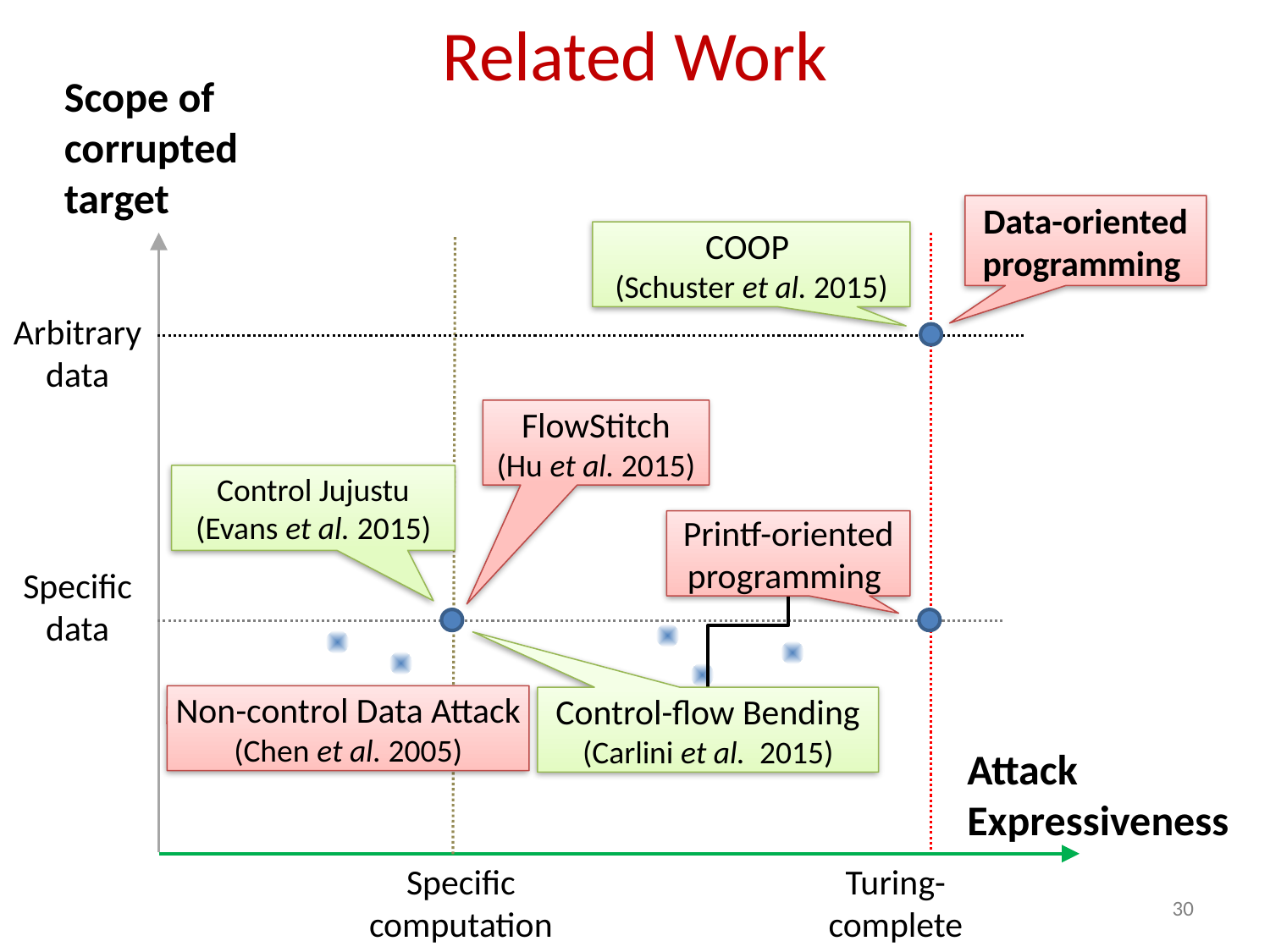

# Related Work
Scope of corrupted target
Data-oriented programming
COOP
(Schuster et al. 2015)
Turing-
complete
Specific
computation
Arbitrary
data

FlowStitch
(Hu et al. 2015)
Control Jujustu
(Evans et al. 2015)
Printf-oriented programming
Specific
data

Non-control Data Attack (Chen et al. 2005)
Control-flow Bending
(Carlini et al.  2015)
Attack Expressiveness
30